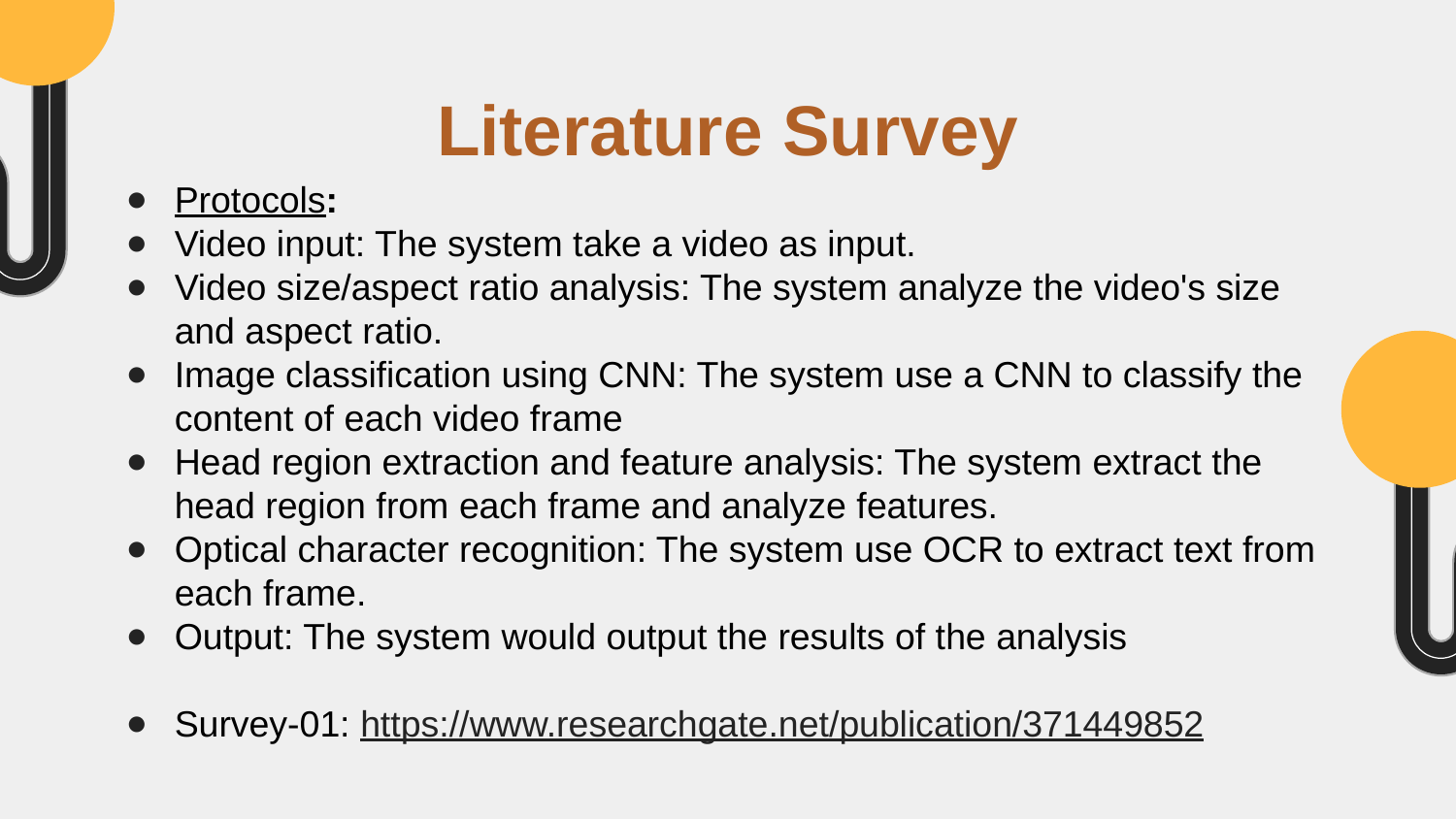

# Literature Survey
Protocols:
Video input: The system take a video as input.
Video size/aspect ratio analysis: The system analyze the video's size and aspect ratio.
Image classification using CNN: The system use a CNN to classify the content of each video frame
Head region extraction and feature analysis: The system extract the head region from each frame and analyze features.
Optical character recognition: The system use OCR to extract text from each frame.
Output: The system would output the results of the analysis

Survey-01: https://www.researchgate.net/publication/371449852